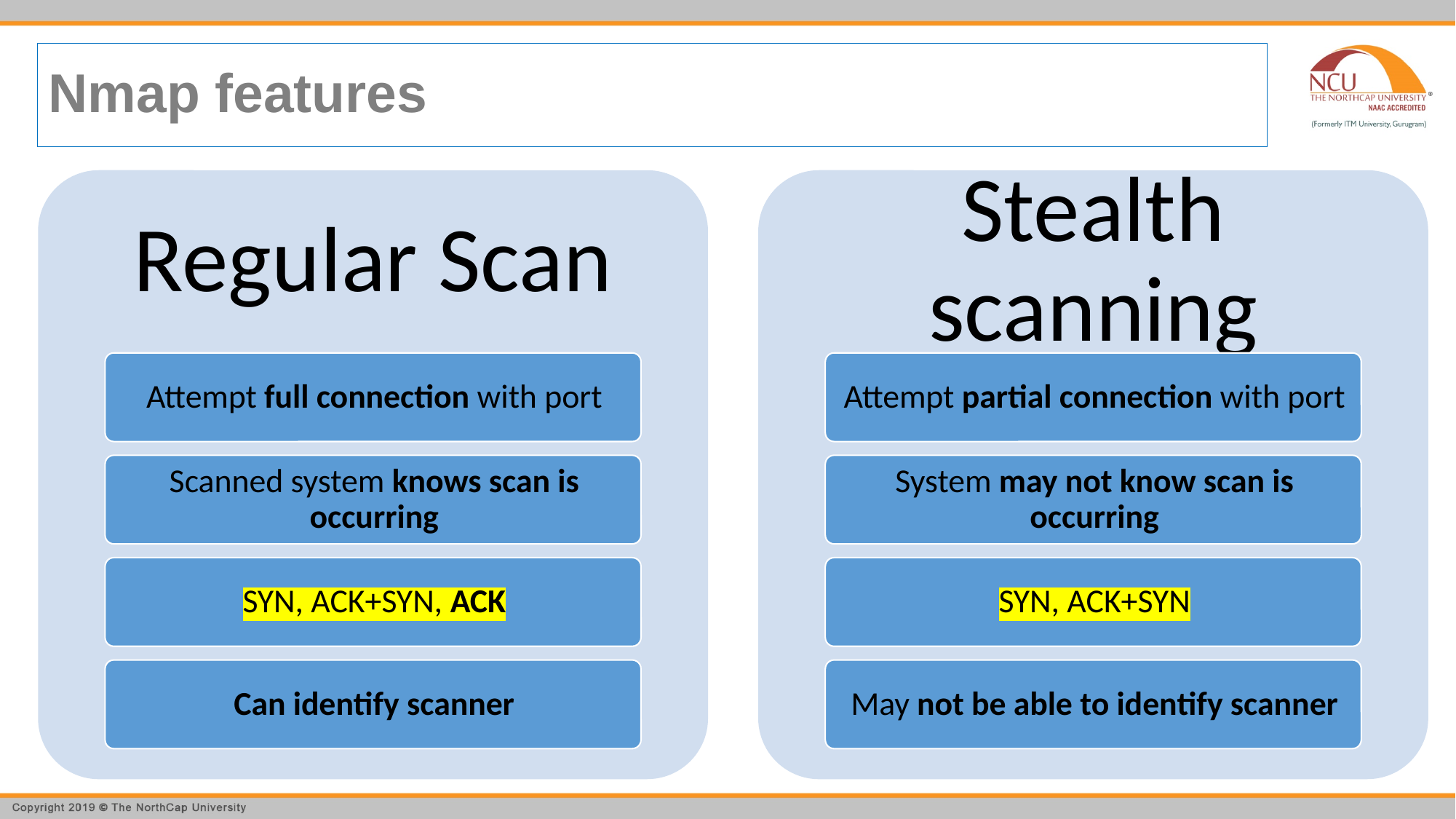

# Nmap features
Regular Scan
Attempt full connection with port
Scanned system knows scan is occurring
SYN, ACK+SYN, ACK
Can identify scanner
Stealth scanning
Attempt partial connection with port
System may not know scan is occurring
SYN, ACK+SYN
May not be able to identify scanner